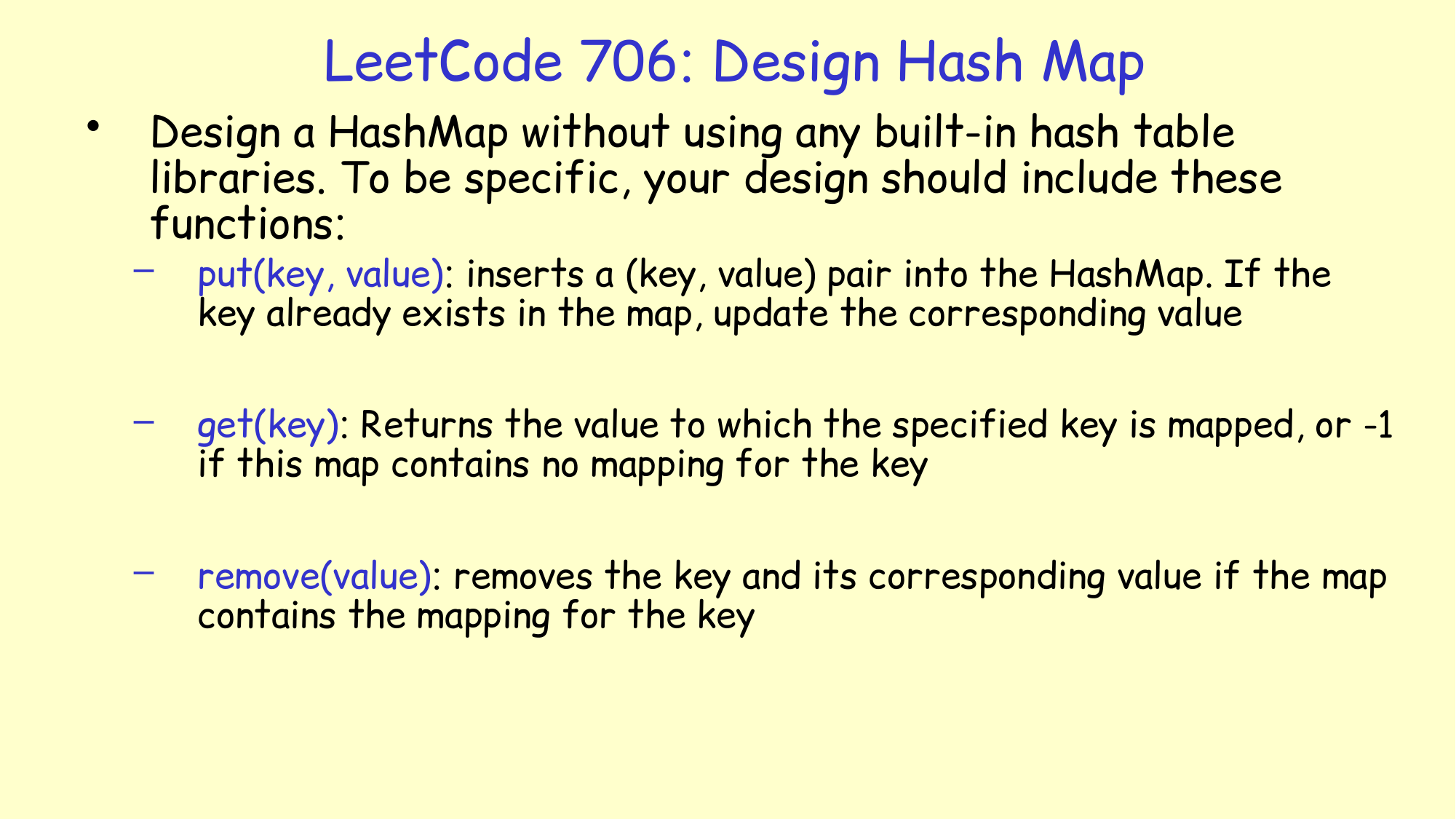

# LeetCode 706: Design Hash Map
Design a HashMap without using any built-in hash table libraries. To be specific, your design should include these functions:
put(key, value): inserts a (key, value) pair into the HashMap. If the key already exists in the map, update the corresponding value

get(key): Returns the value to which the specified key is mapped, or -1 if this map contains no mapping for the key

remove(value): removes the key and its corresponding value if the map contains the mapping for the key